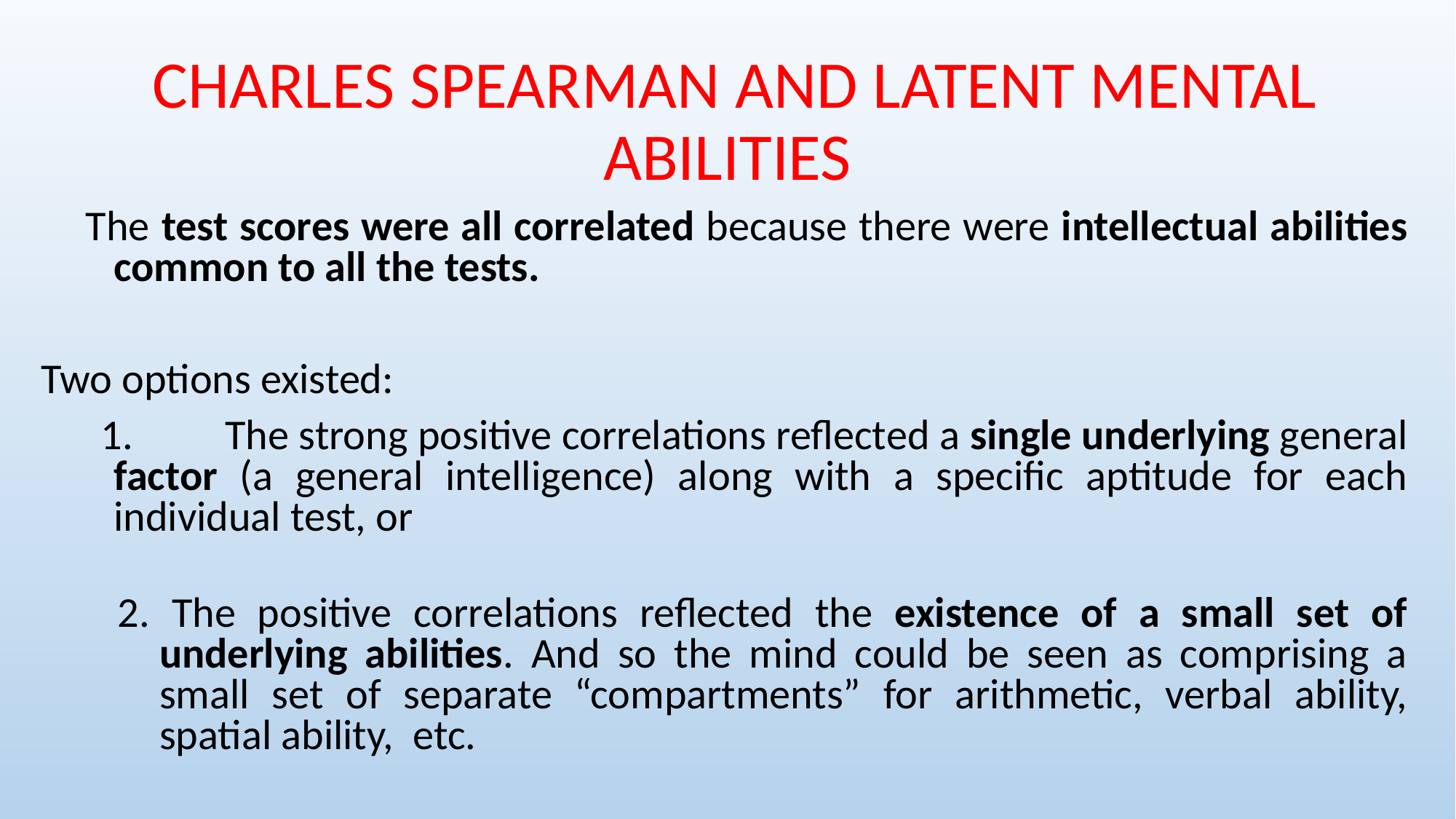

# CHARLES SPEARMAN AND LATENT MENTAL ABILITIES
     The test scores were all correlated because there were intellectual abilities common to all the tests.

Two options existed:
      1.	The strong positive correlations reflected a single underlying general factor (a general intelligence) along with a specific aptitude for each individual test, or

 2. The positive correlations reflected the existence of a small set of underlying abilities. And so the mind could be seen as comprising a small set of separate “compartments” for arithmetic, verbal ability, spatial ability,  etc.